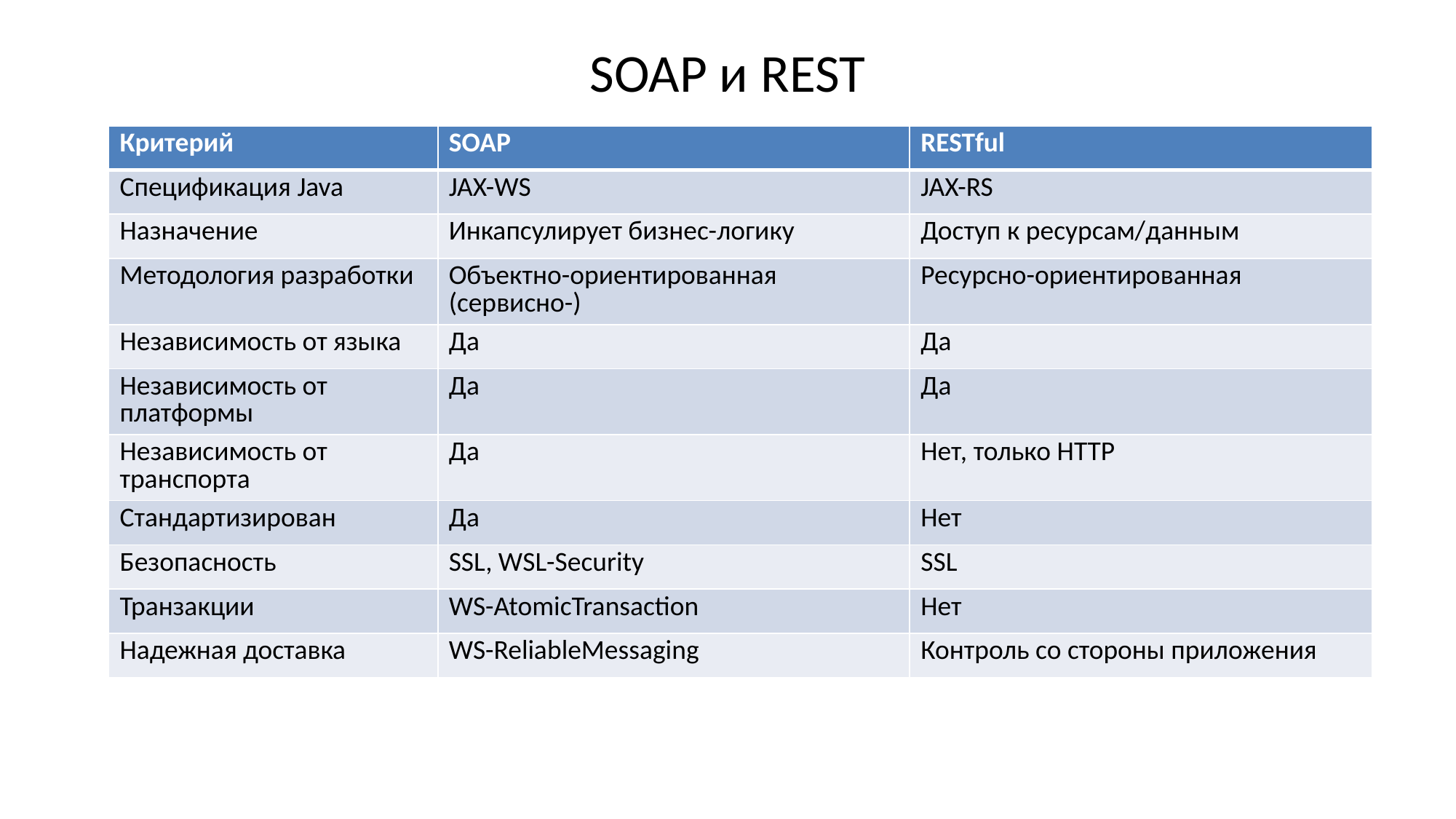

# SOAP и REST
| Критерий | SOAP | RESTful |
| --- | --- | --- |
| Спецификация Java | JAX-WS | JAX-RS |
| Назначение | Инкапсулирует бизнес-логику | Доступ к ресурсам/данным |
| Методология разработки | Объектно-ориентированная (сервисно-) | Ресурсно-ориентированная |
| Независимость от языка | Да | Да |
| Независимость от платформы | Да | Да |
| Независимость от транспорта | Да | Нет, только HTTP |
| Стандартизирован | Да | Нет |
| Безопасность | SSL, WSL-Security | SSL |
| Транзакции | WS-AtomicTransaction | Нет |
| Надежная доставка | WS-ReliableMessaging | Контроль со стороны приложения |